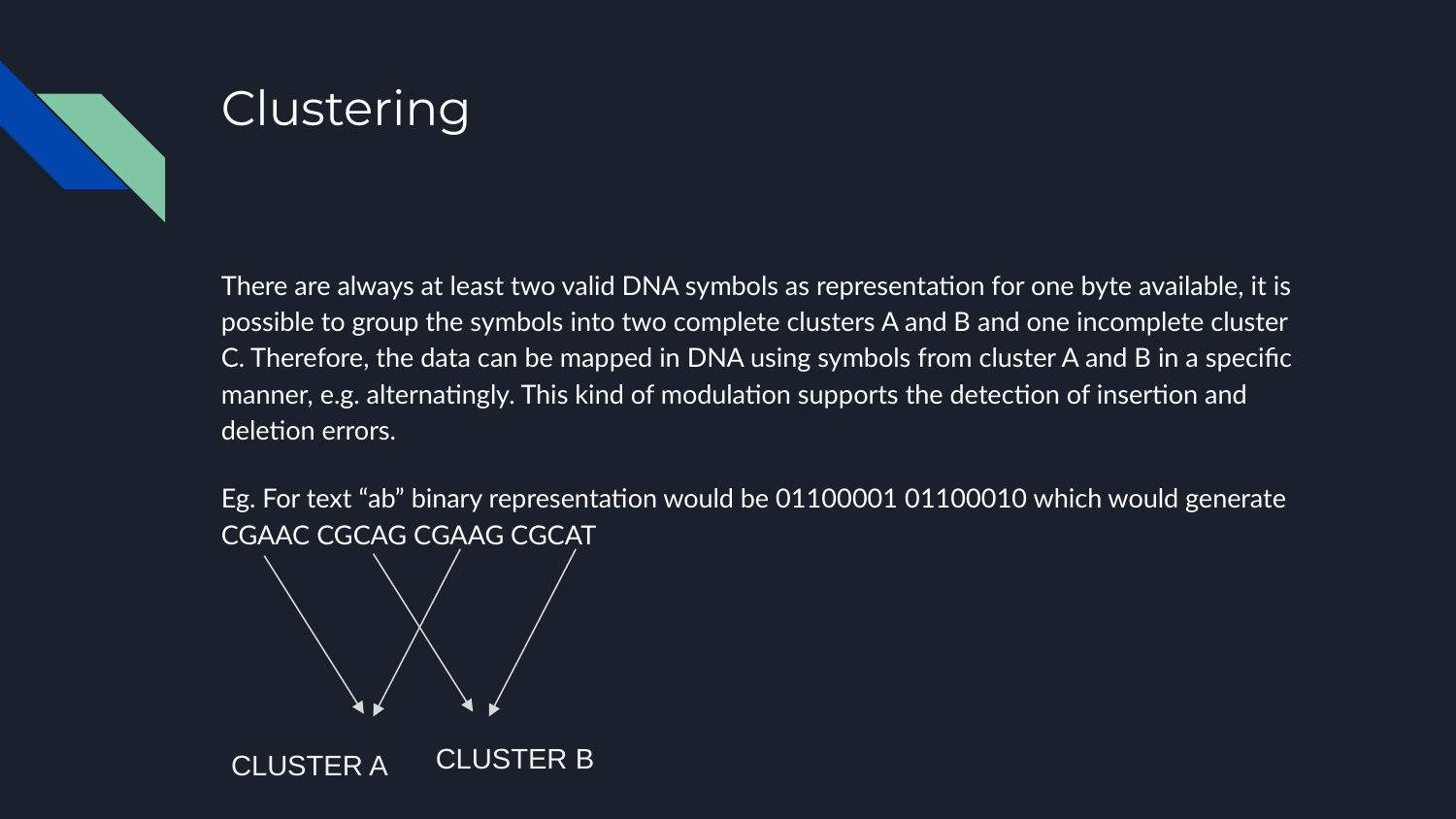

# Clustering
There are always at least two valid DNA symbols as representation for one byte available, it is possible to group the symbols into two complete clusters A and B and one incomplete cluster C. Therefore, the data can be mapped in DNA using symbols from cluster A and B in a specific manner, e.g. alternatingly. This kind of modulation supports the detection of insertion and deletion errors.
Eg. For text “ab” binary representation would be 01100001 01100010 which would generate CGAAC CGCAG CGAAG CGCAT
CLUSTER B
CLUSTER A